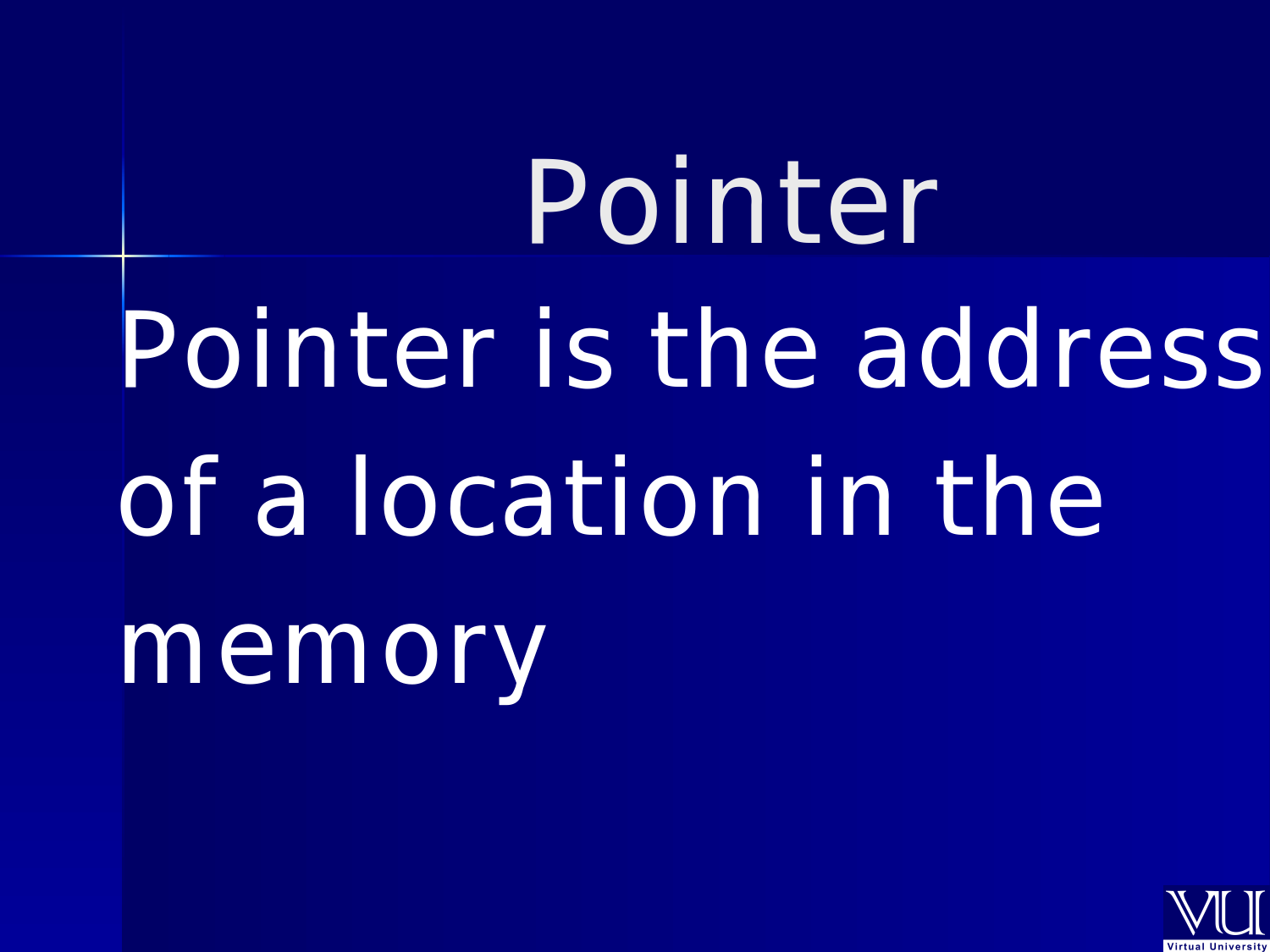

# Pointer
Pointer is the address
of a location in the
memory